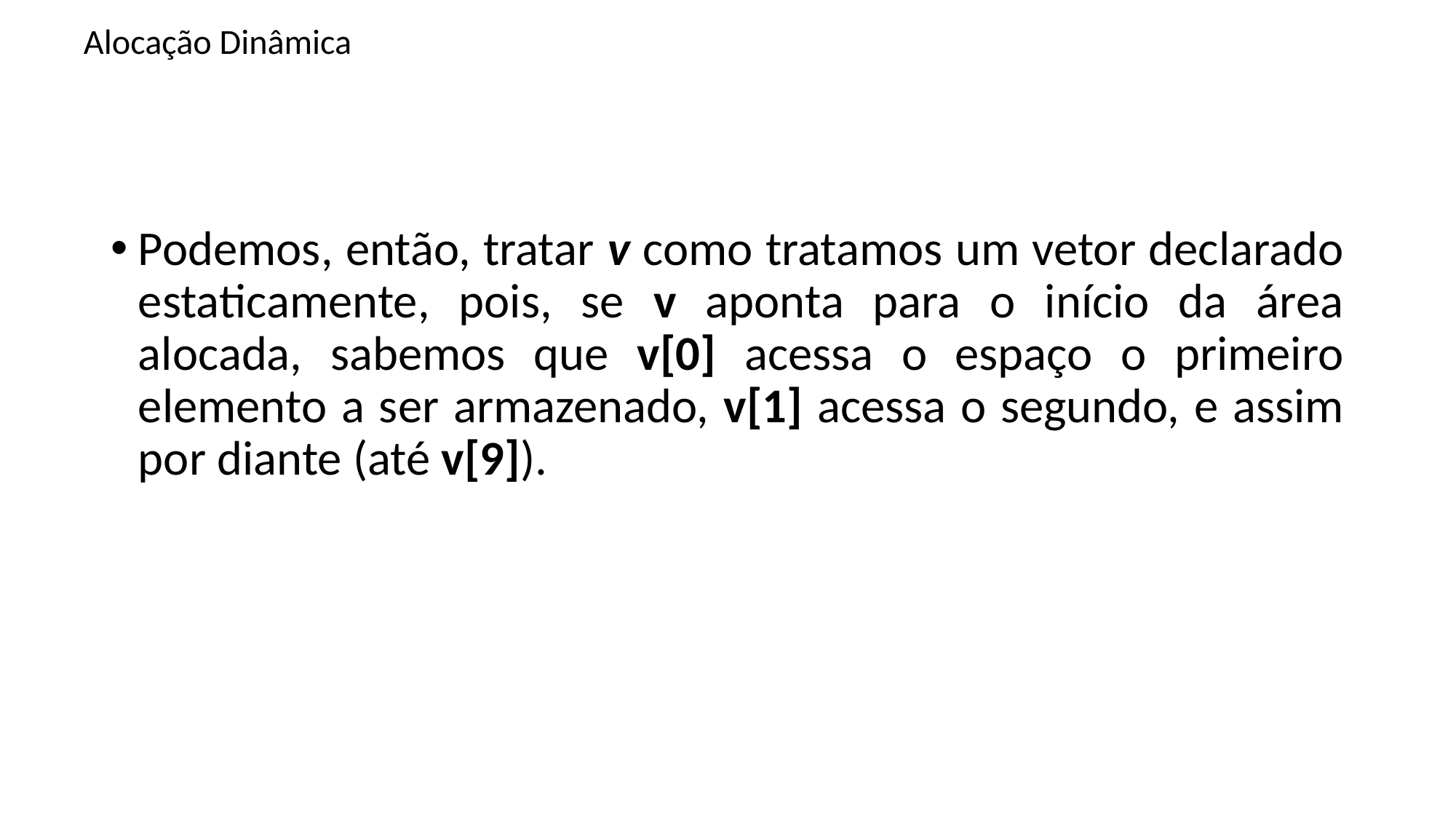

# Alocação Dinâmica
Podemos, então, tratar v como tratamos um vetor declarado estaticamente, pois, se v aponta para o início da área alocada, sabemos que v[0] acessa o espaço o primeiro elemento a ser armazenado, v[1] acessa o segundo, e assim por diante (até v[9]).